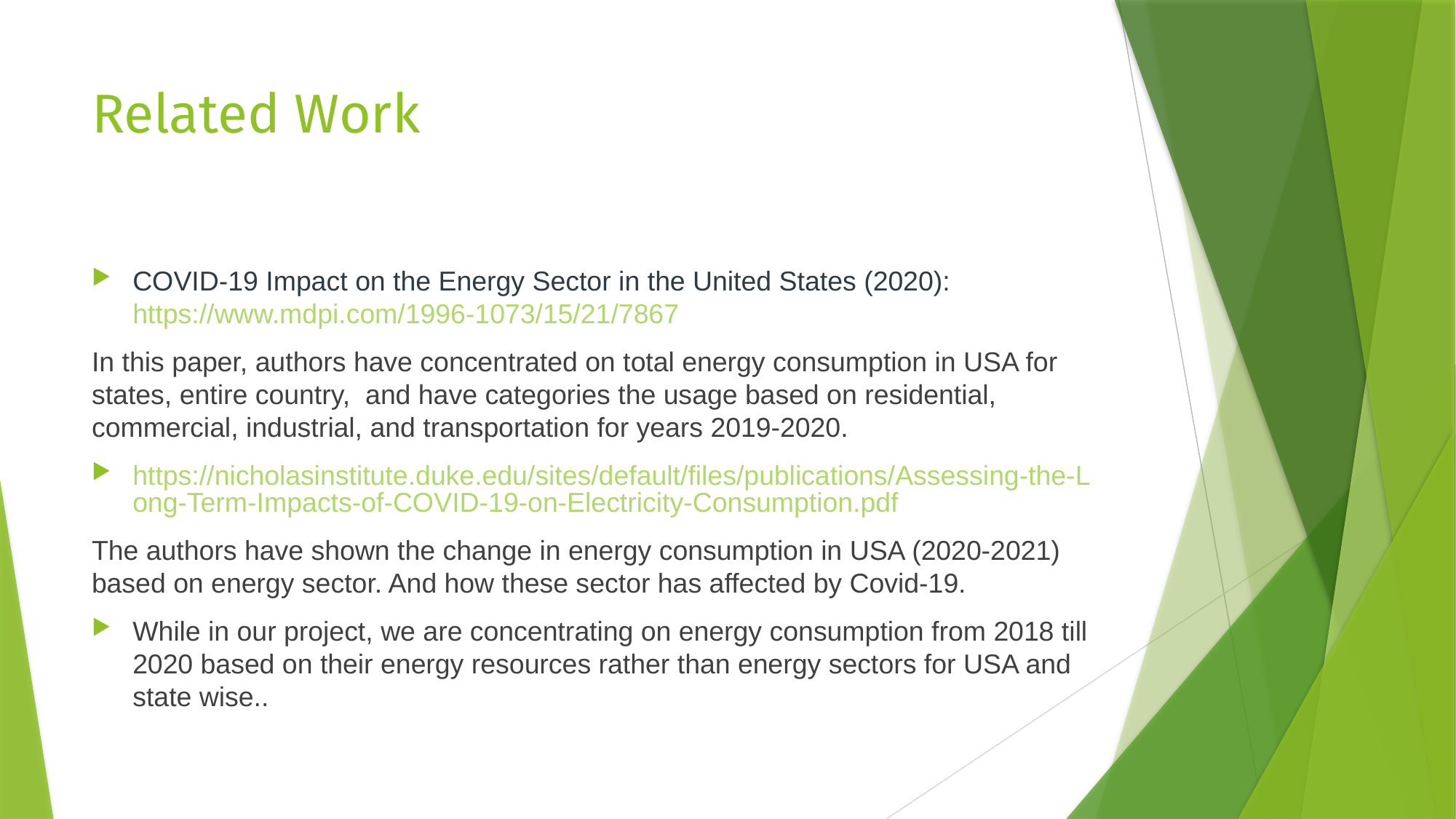

# Related Work
COVID-19 Impact on the Energy Sector in the United States (2020): https://www.mdpi.com/1996-1073/15/21/7867
In this paper, authors have concentrated on total energy consumption in USA for states, entire country,  and have categories the usage based on residential, commercial, industrial, and transportation for years 2019-2020.
https://nicholasinstitute.duke.edu/sites/default/files/publications/Assessing-the-Long-Term-Impacts-of-COVID-19-on-Electricity-Consumption.pdf
The authors have shown the change in energy consumption in USA (2020-2021) based on energy sector. And how these sector has affected by Covid-19.
While in our project, we are concentrating on energy consumption from 2018 till 2020 based on their energy resources rather than energy sectors for USA and state wise..